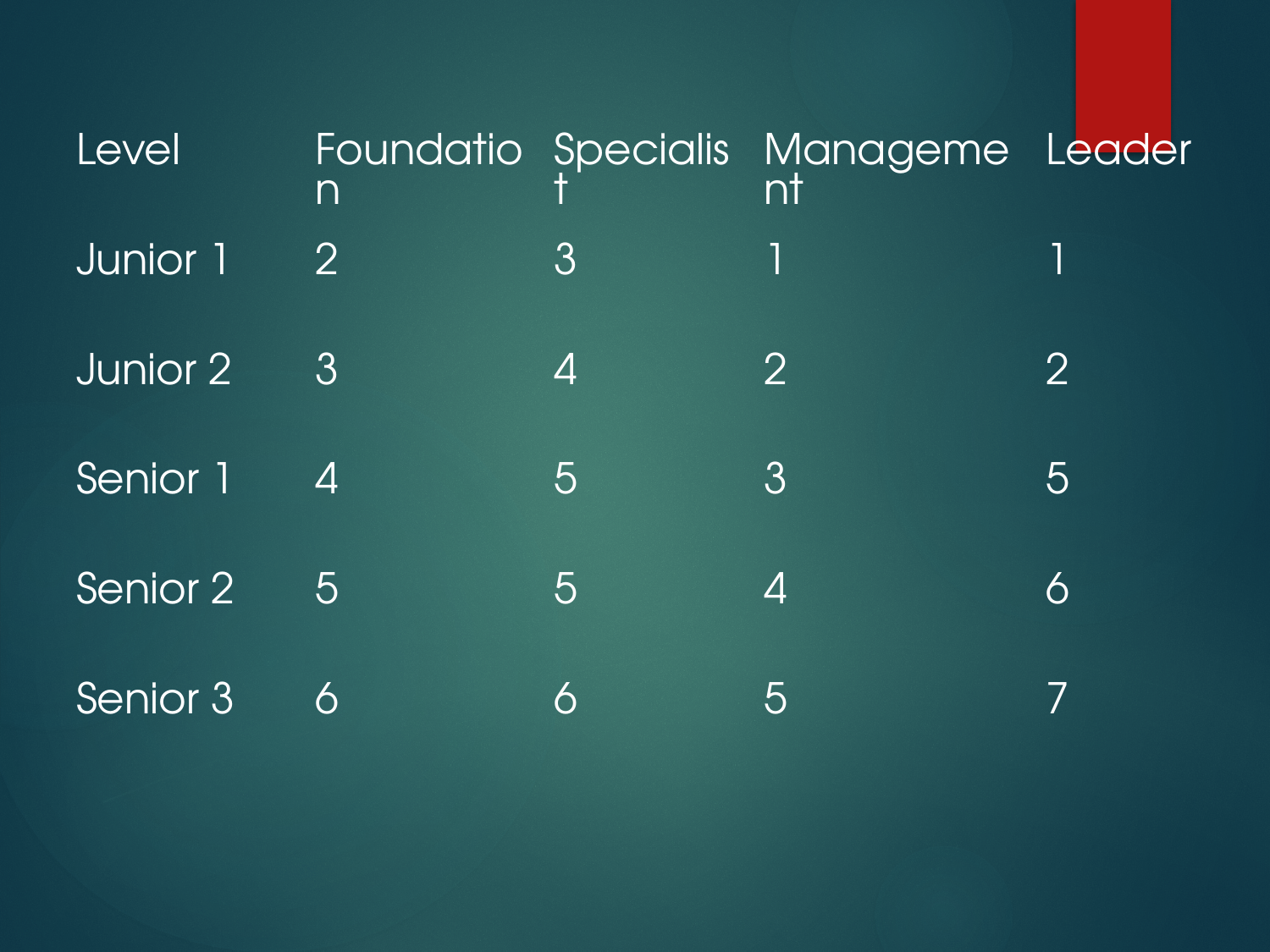

| Level | Foundation | Specialist | Management | Leader |
| --- | --- | --- | --- | --- |
| Junior 1 | 2 | 3 | 1 | 1 |
| Junior 2 | 3 | 4 | 2 | 2 |
| Senior 1 | 4 | 5 | 3 | 5 |
| Senior 2 | 5 | 5 | 4 | 6 |
| Senior 3 | 6 | 6 | 5 | 7 |